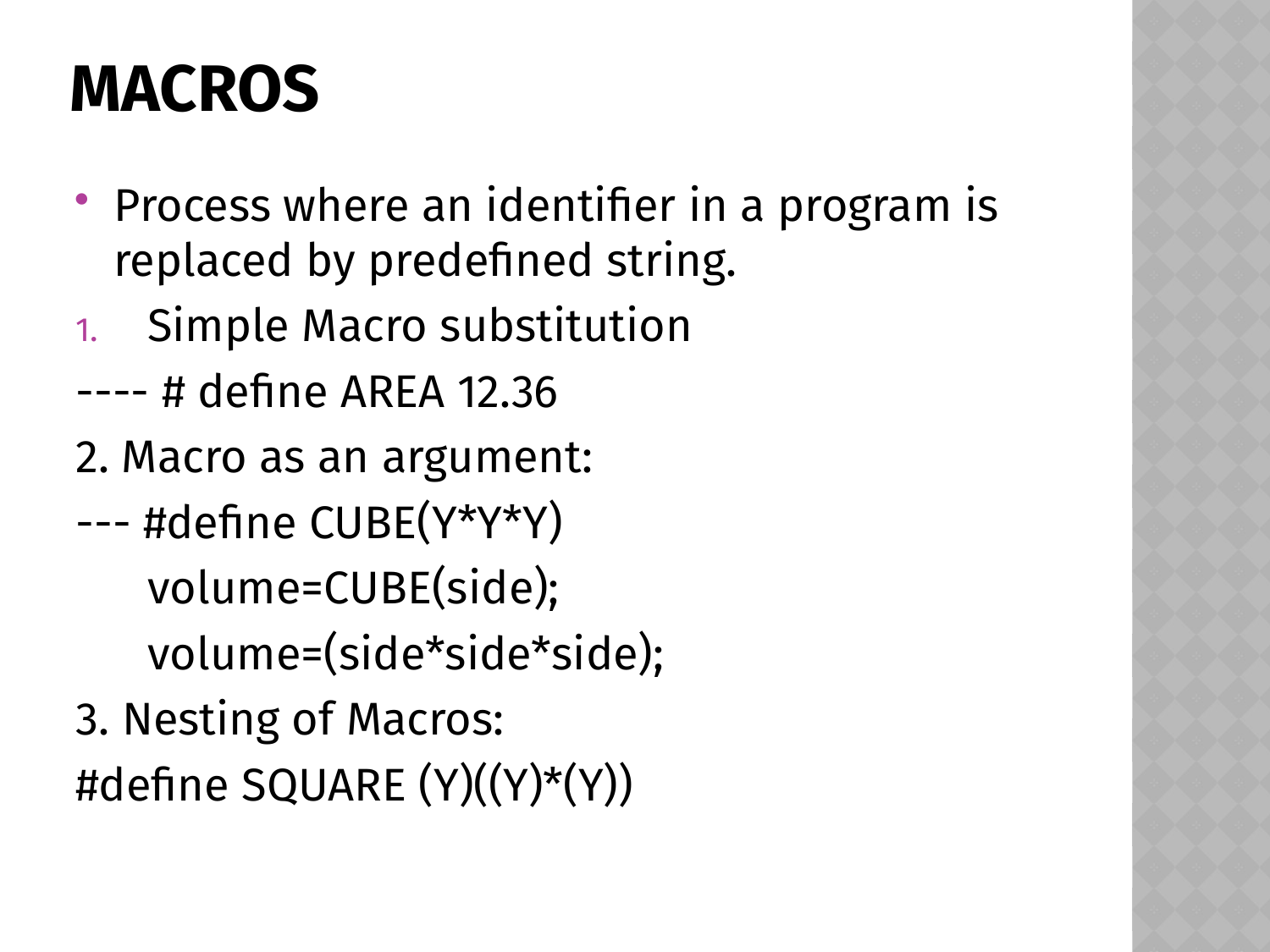

# Macros
Process where an identifier in a program is replaced by predefined string.
Simple Macro substitution
---- # define AREA 12.36
2. Macro as an argument:
--- #define CUBE(Y*Y*Y)
	volume=CUBE(side);
	volume=(side*side*side);
3. Nesting of Macros:
#define SQUARE (Y)((Y)*(Y))